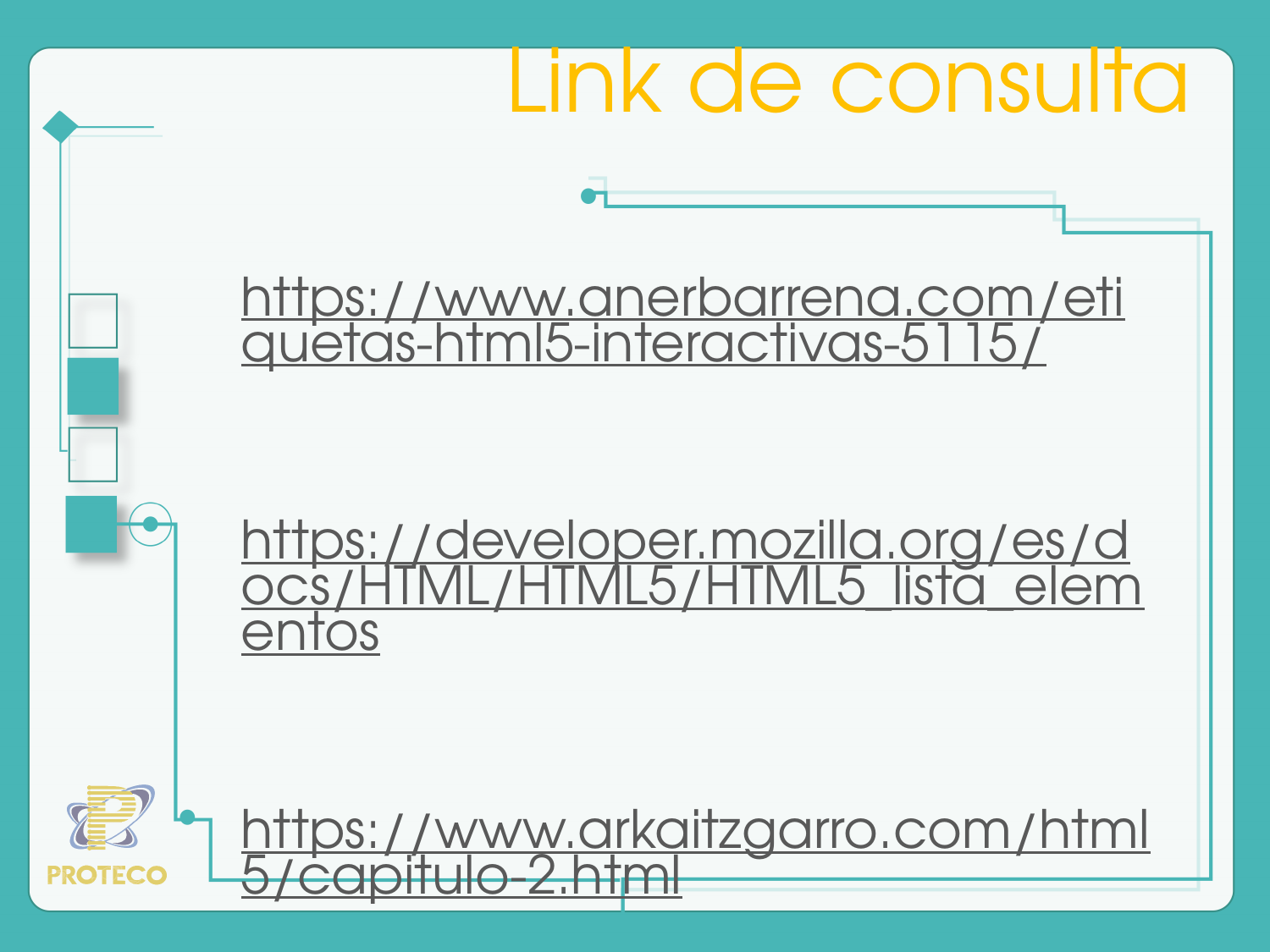

# Link de consulta

https://www.anerbarrena.com/etiquetas-html5-interactivas-5115/

https://developer.mozilla.org/es/docs/HTML/HTML5/HTML5_lista_elementos

https://www.arkaitzgarro.com/html5/capitulo-2.html